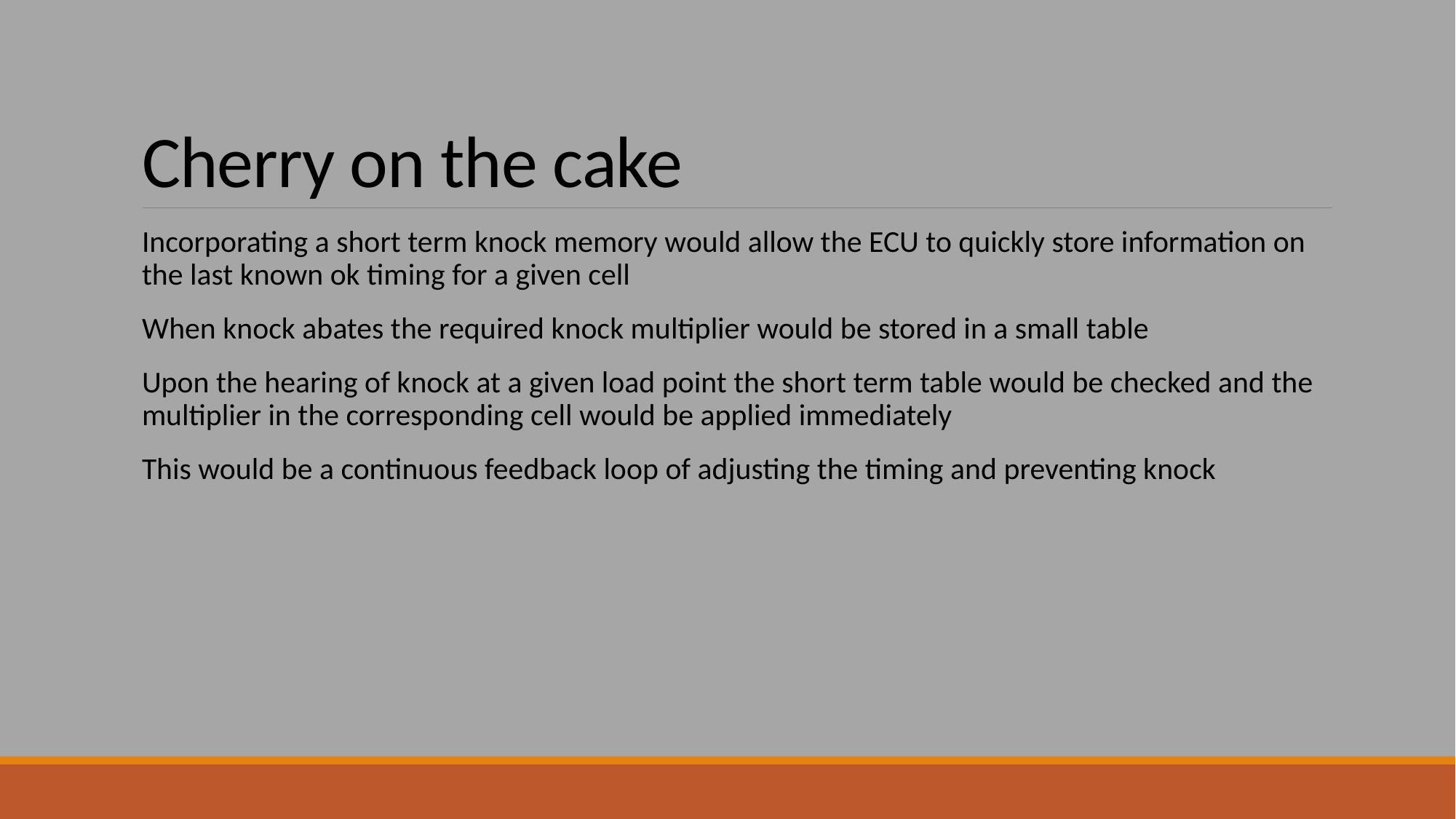

# Cherry on the cake
Incorporating a short term knock memory would allow the ECU to quickly store information on the last known ok timing for a given cell
When knock abates the required knock multiplier would be stored in a small table
Upon the hearing of knock at a given load point the short term table would be checked and the multiplier in the corresponding cell would be applied immediately
This would be a continuous feedback loop of adjusting the timing and preventing knock